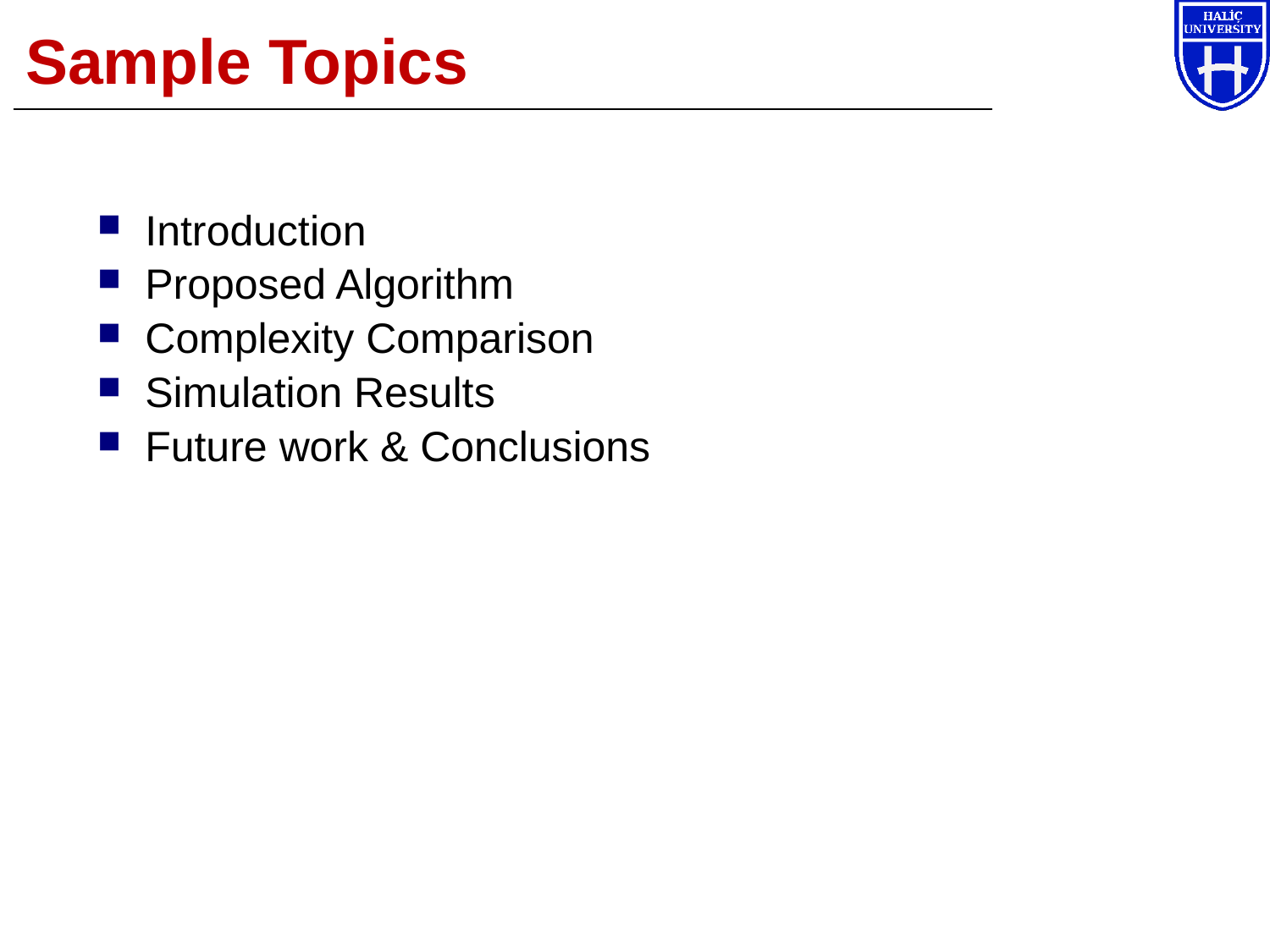

# Sample Topics
Introduction
Proposed Algorithm
Complexity Comparison
Simulation Results
Future work & Conclusions